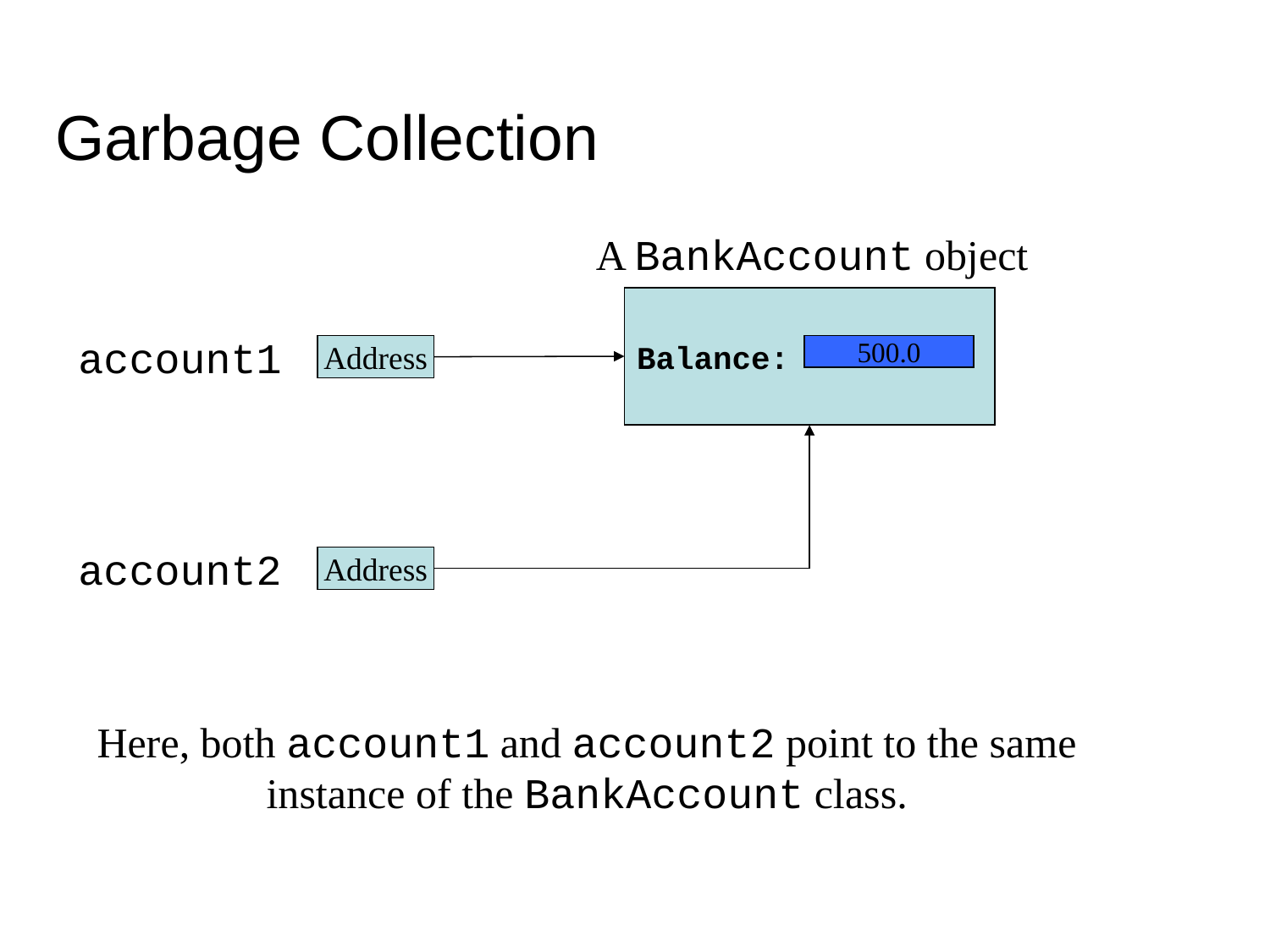

Garbage Collection
A BankAccount object

Balance:

account1
Address
500.0
account2
Address
Here, both account1 and account2 point to the same
instance of the BankAccount class.